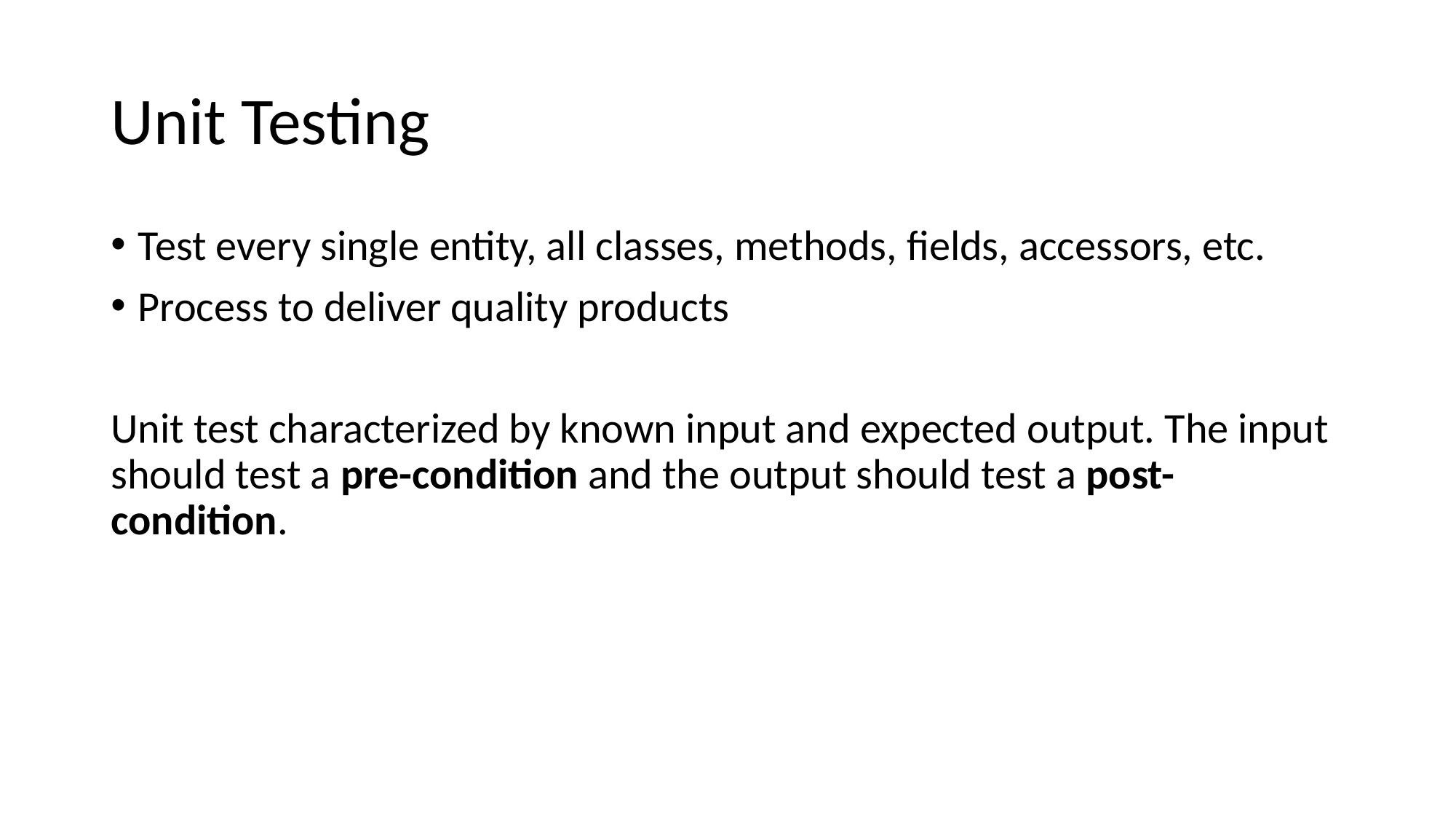

# Unit Testing
Test every single entity, all classes, methods, fields, accessors, etc.
Process to deliver quality products

Unit test characterized by known input and expected output. The input should test a pre-condition and the output should test a post-condition.